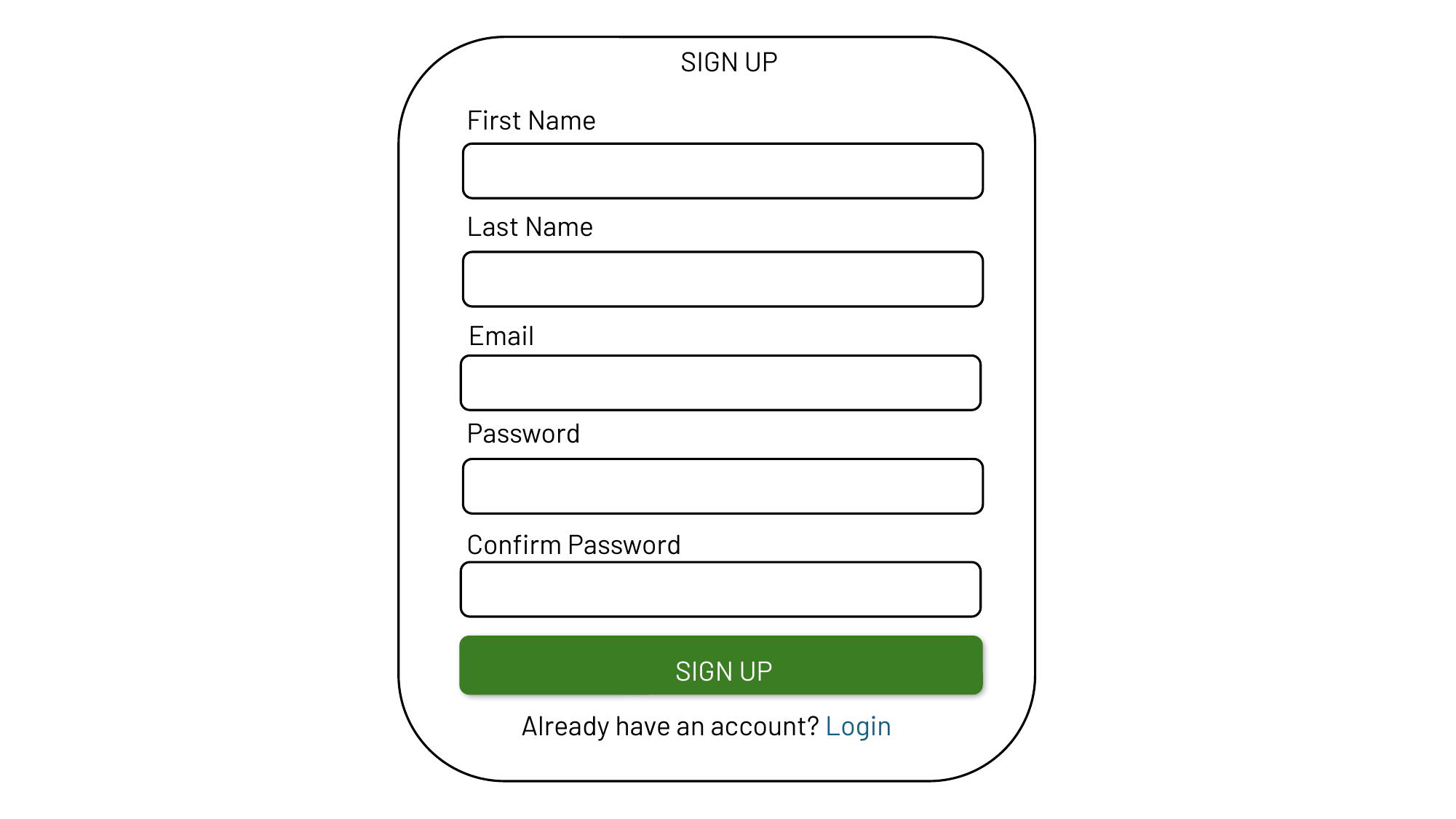

SIGN UP
First Name

Last Name

Email

Password

Confirm Password

SIGN UP
Already have an account? Login